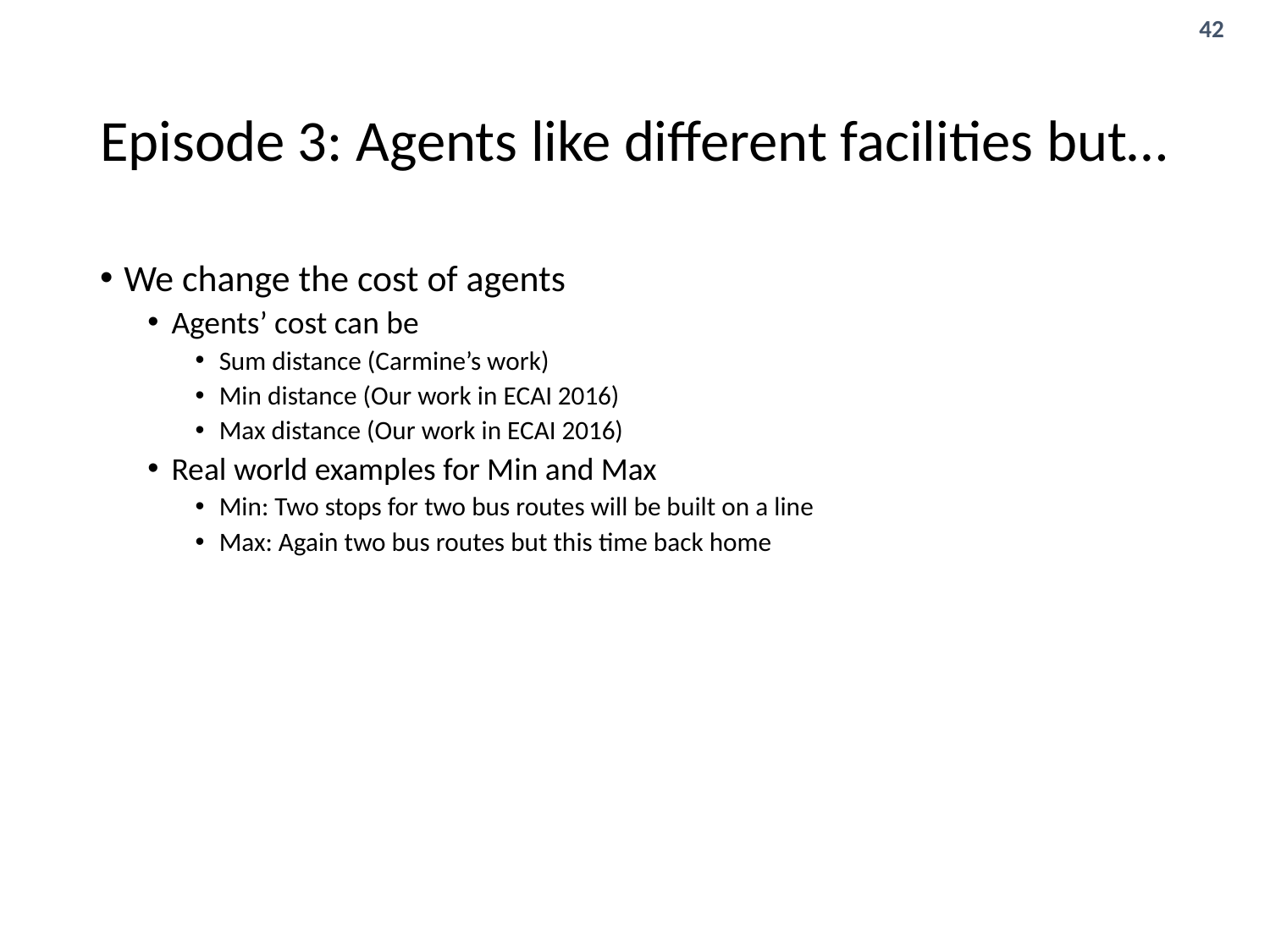

# Episode 3: Agents like different facilities but…
We change the cost of agents
Agents’ cost can be
Sum distance (Carmine’s work)
Min distance (Our work in ECAI 2016)
Max distance (Our work in ECAI 2016)
Real world examples for Min and Max
Min: Two stops for two bus routes will be built on a line
Max: Again two bus routes but this time back home